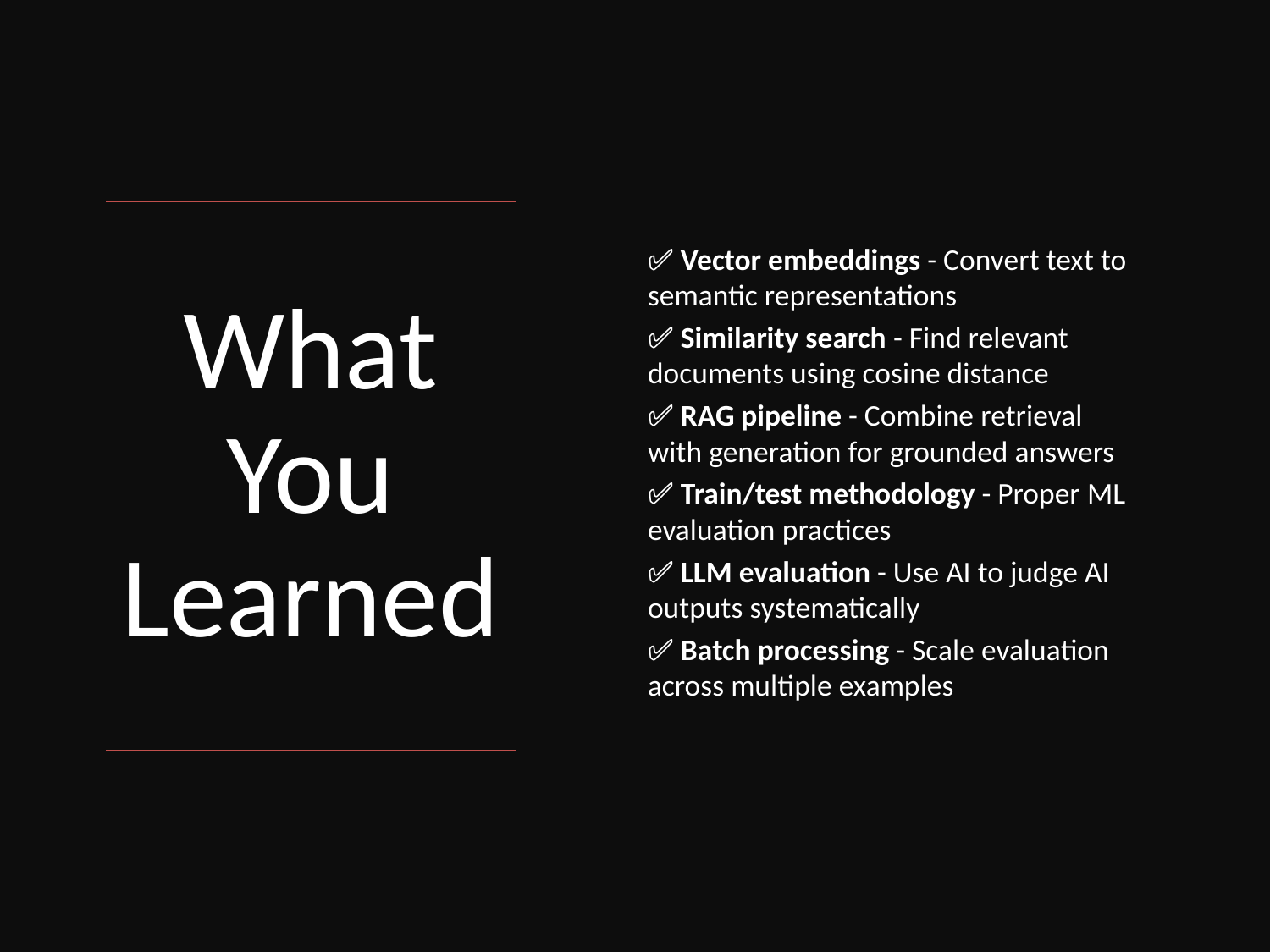

✅ Vector embeddings - Convert text to semantic representations
✅ Similarity search - Find relevant documents using cosine distance
✅ RAG pipeline - Combine retrieval with generation for grounded answers
✅ Train/test methodology - Proper ML evaluation practices
✅ LLM evaluation - Use AI to judge AI outputs systematically
✅ Batch processing - Scale evaluation across multiple examples
# What You Learned